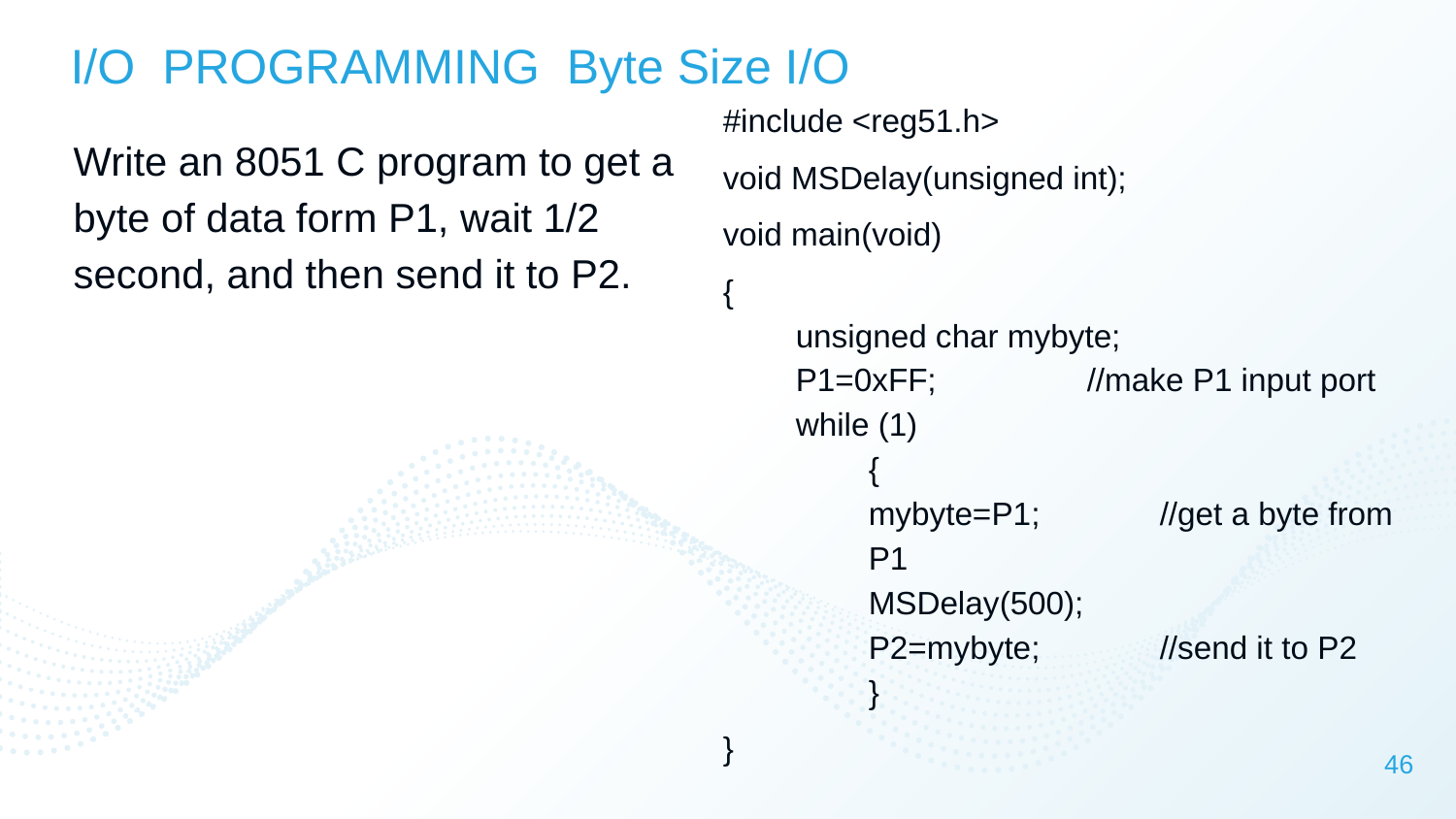

# I/O  PROGRAMMING  Byte Size I/O
#include <reg51.h>
void MSDelay(unsigned int);
void main(void)
{
unsigned char mybyte;
P1=0xFF; 	//make P1 input port
while (1)
{
mybyte=P1; 	//get a byte from P1
MSDelay(500);
P2=mybyte; 	//send it to P2
}
}
Write an 8051 C program to get a byte of data form P1, wait 1/2  second, and then send it to P2.
46